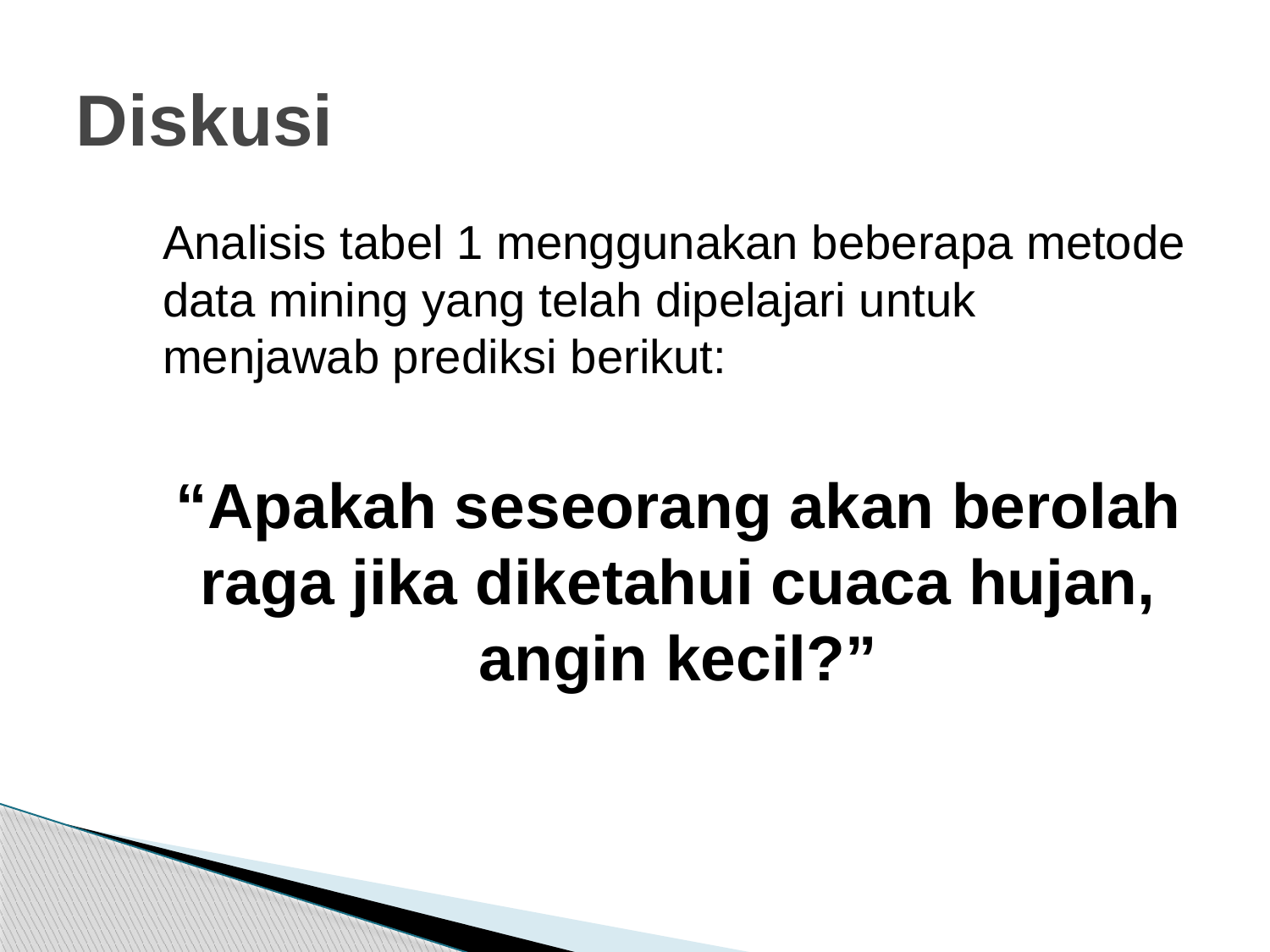

# Diskusi
	Analisis tabel 1 menggunakan beberapa metode data mining yang telah dipelajari untuk menjawab prediksi berikut:

“Apakah seseorang akan berolah raga jika diketahui cuaca hujan, angin kecil?”